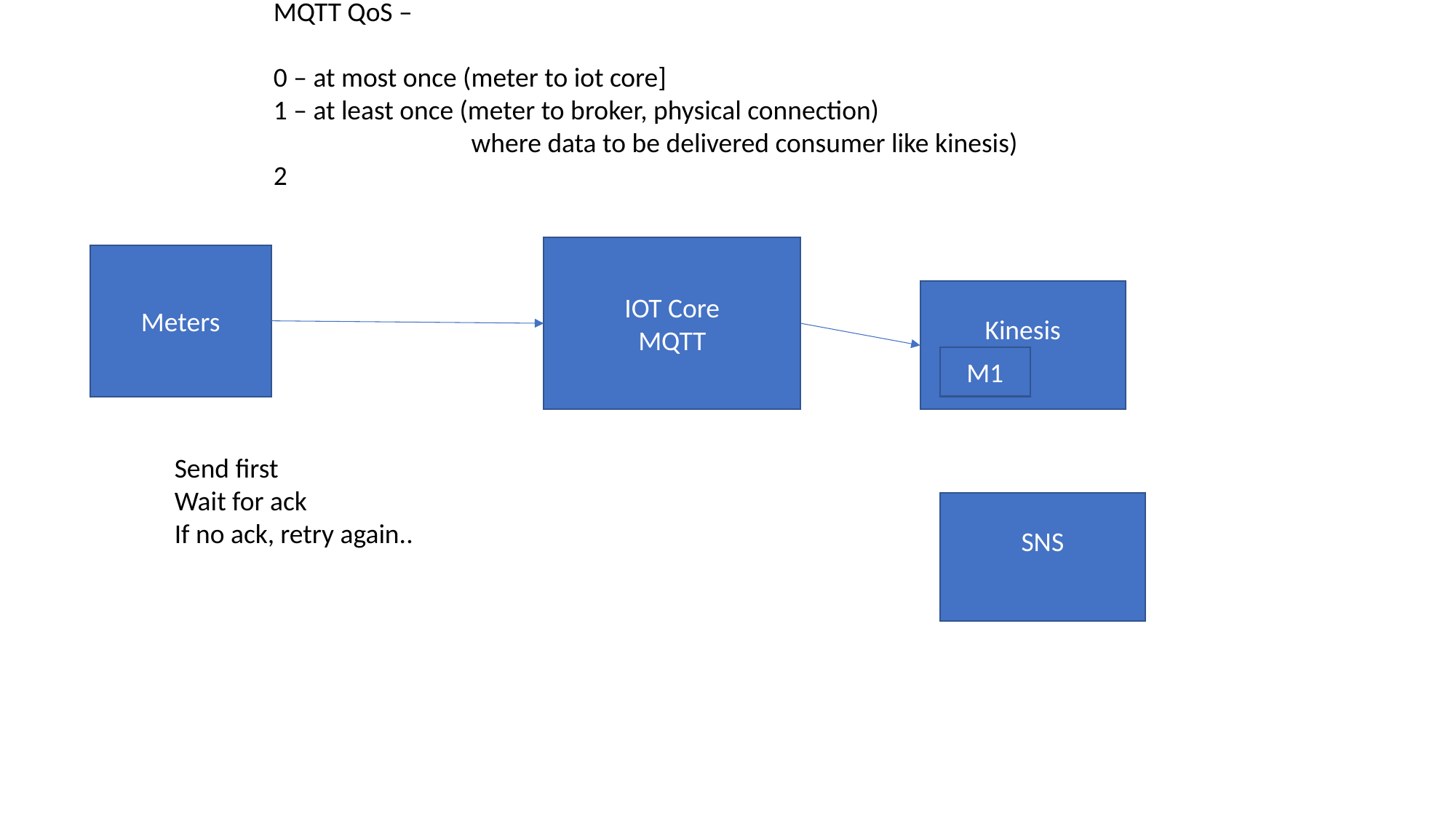

MQTT QoS –

0 – at most once (meter to iot core]
1 – at least once (meter to broker, physical connection)
                                where data to be delivered consumer like kinesis)
2
IOT Core
MQTT
Meters
Kinesis

M1
Send first
Wait for ack
If no ack, retry again..
SNS